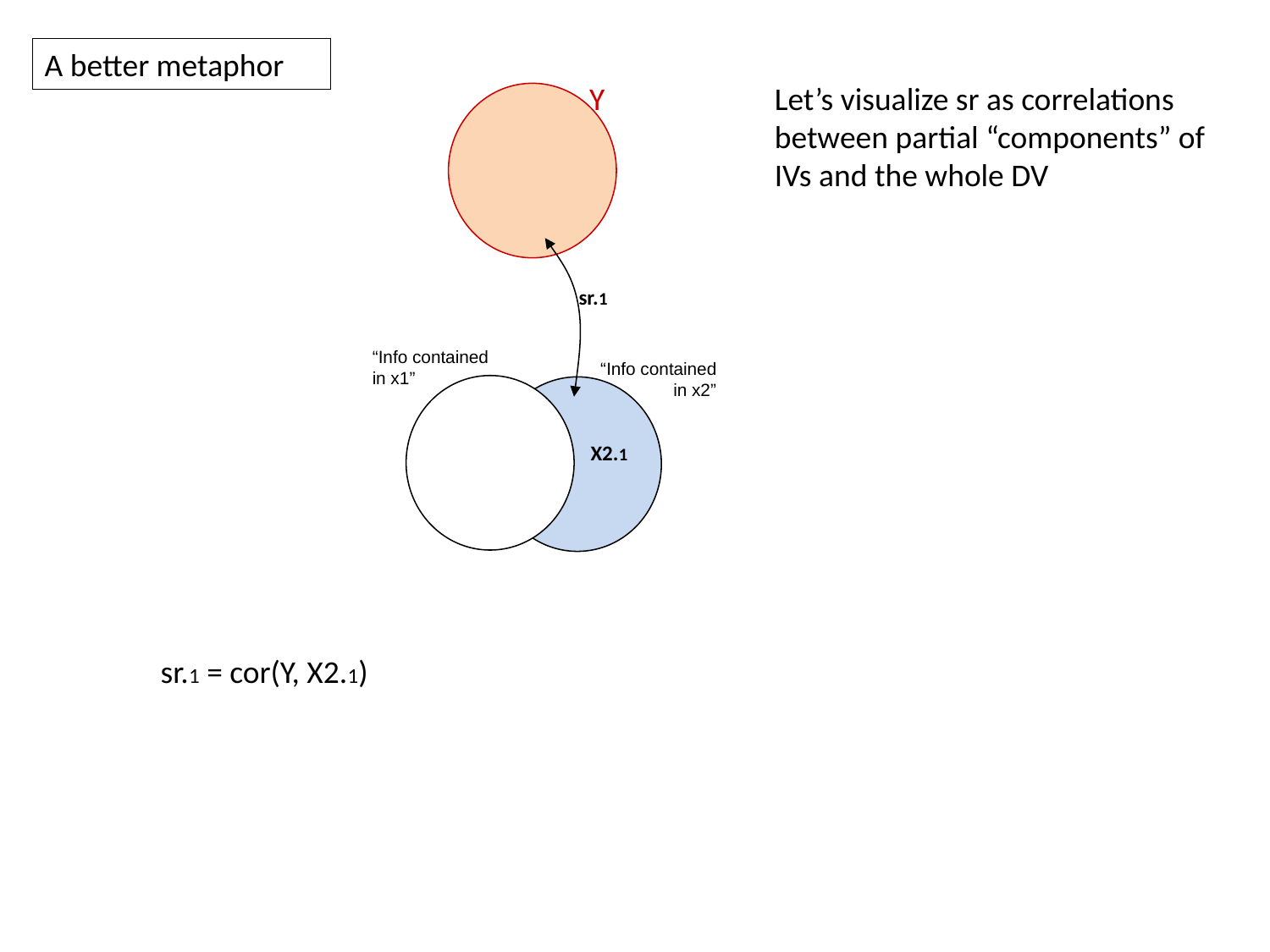

A better metaphor
Y
Let’s visualize sr as correlations between partial “components” of IVs and the whole DV

sr.1
“Info contained in x1”
“Info contained in x2”

X2.1
sr.1 = cor(Y, X2.1)